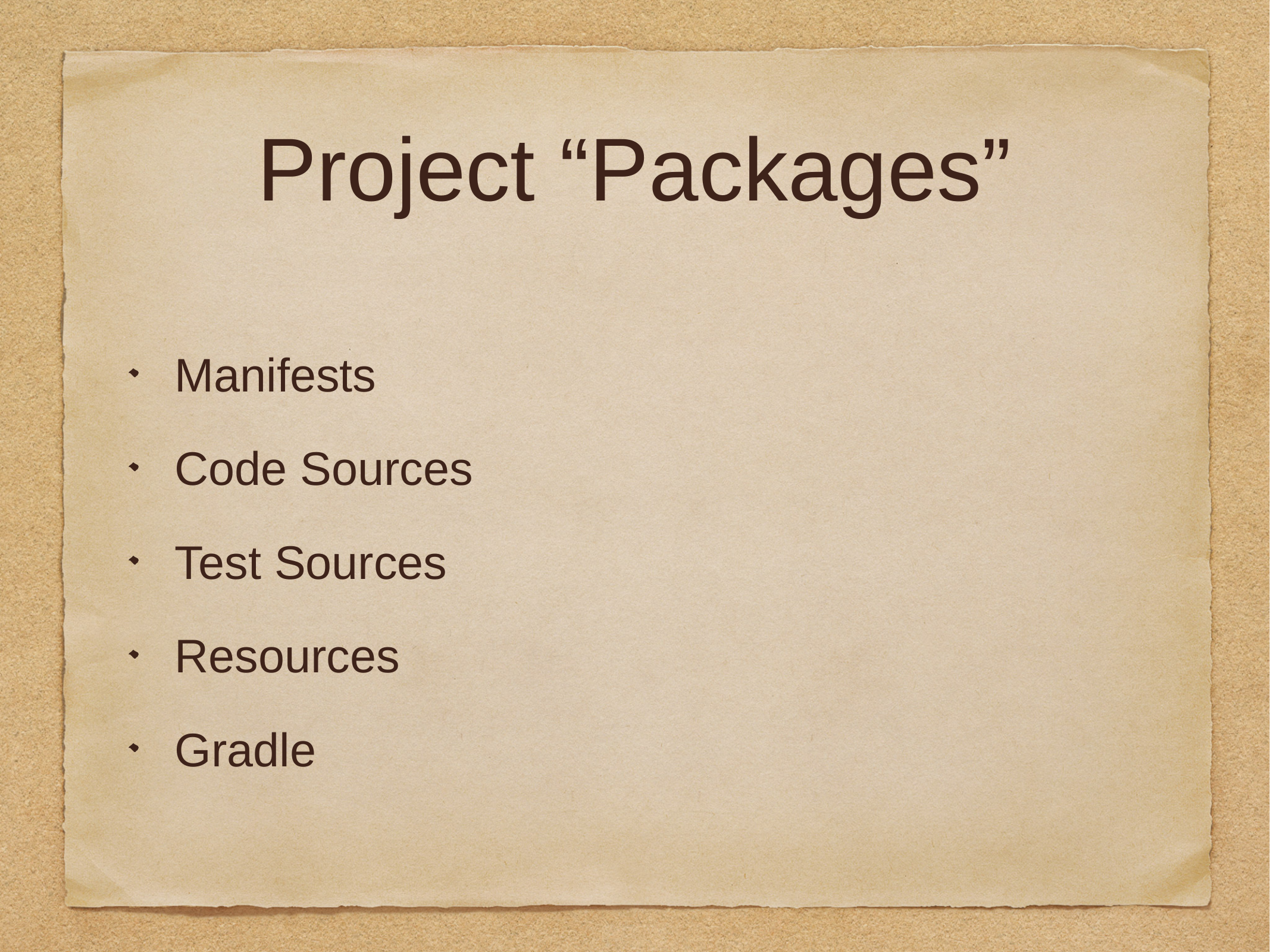

# Project “Packages”
Manifests
Code Sources
Test Sources
Resources
Gradle